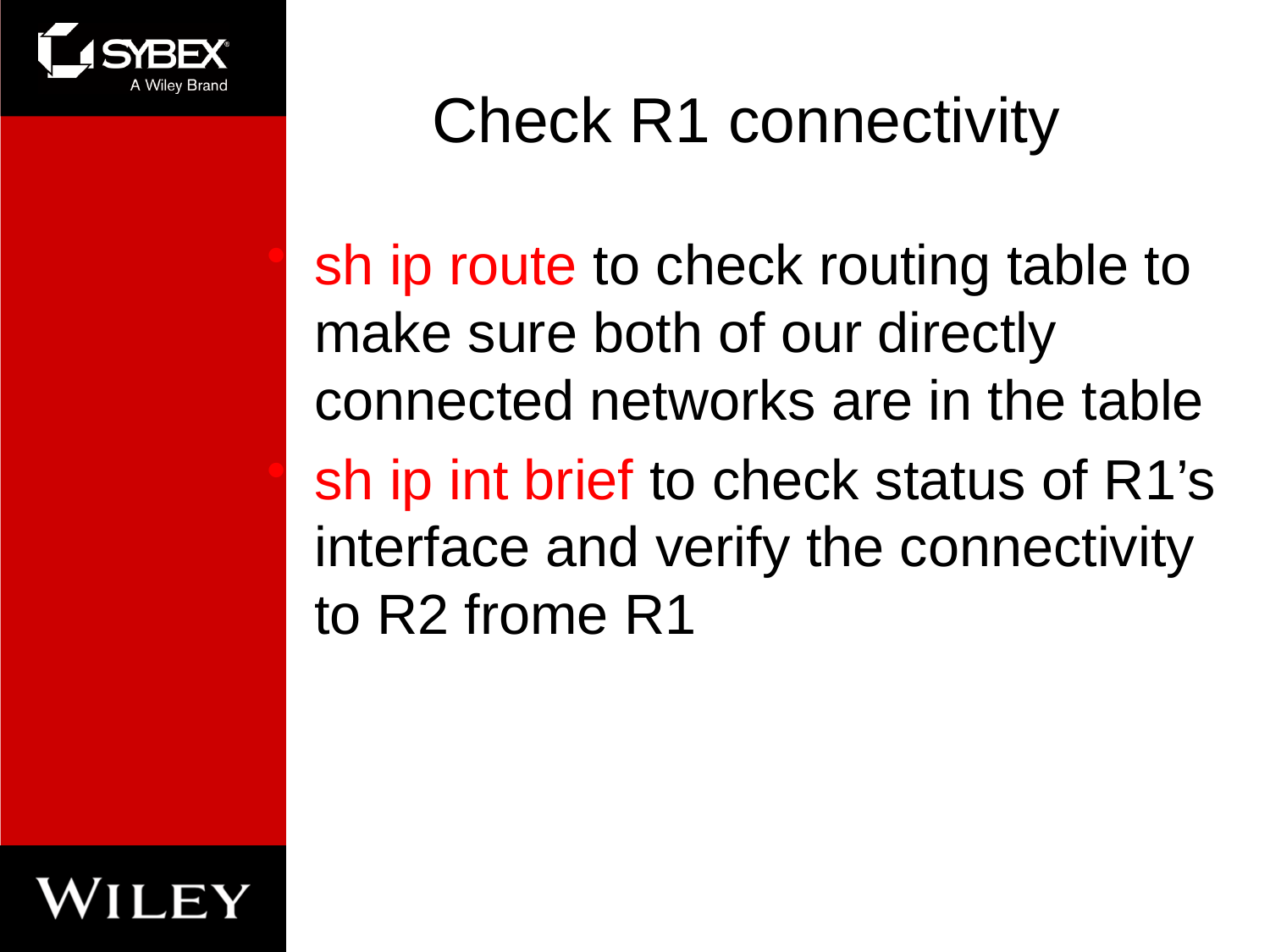

# Check R1 connectivity
sh ip route to check routing table to make sure both of our directly connected networks are in the table
sh ip int brief to check status of R1’s interface and verify the connectivity to R2 frome R1